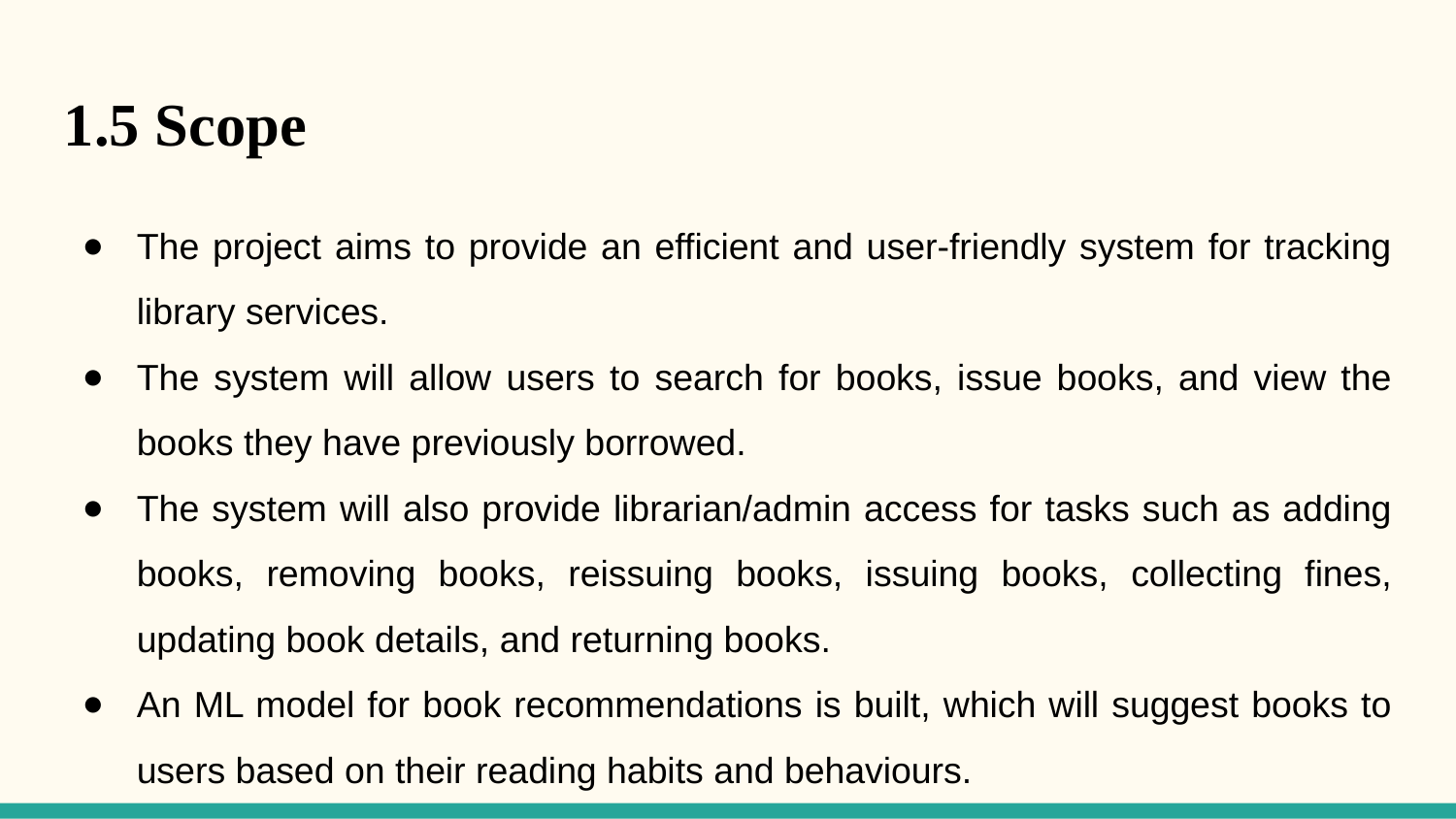

1.5 Scope
The project aims to provide an efficient and user-friendly system for tracking library services.
The system will allow users to search for books, issue books, and view the books they have previously borrowed.
The system will also provide librarian/admin access for tasks such as adding books, removing books, reissuing books, issuing books, collecting fines, updating book details, and returning books.
An ML model for book recommendations is built, which will suggest books to users based on their reading habits and behaviours.